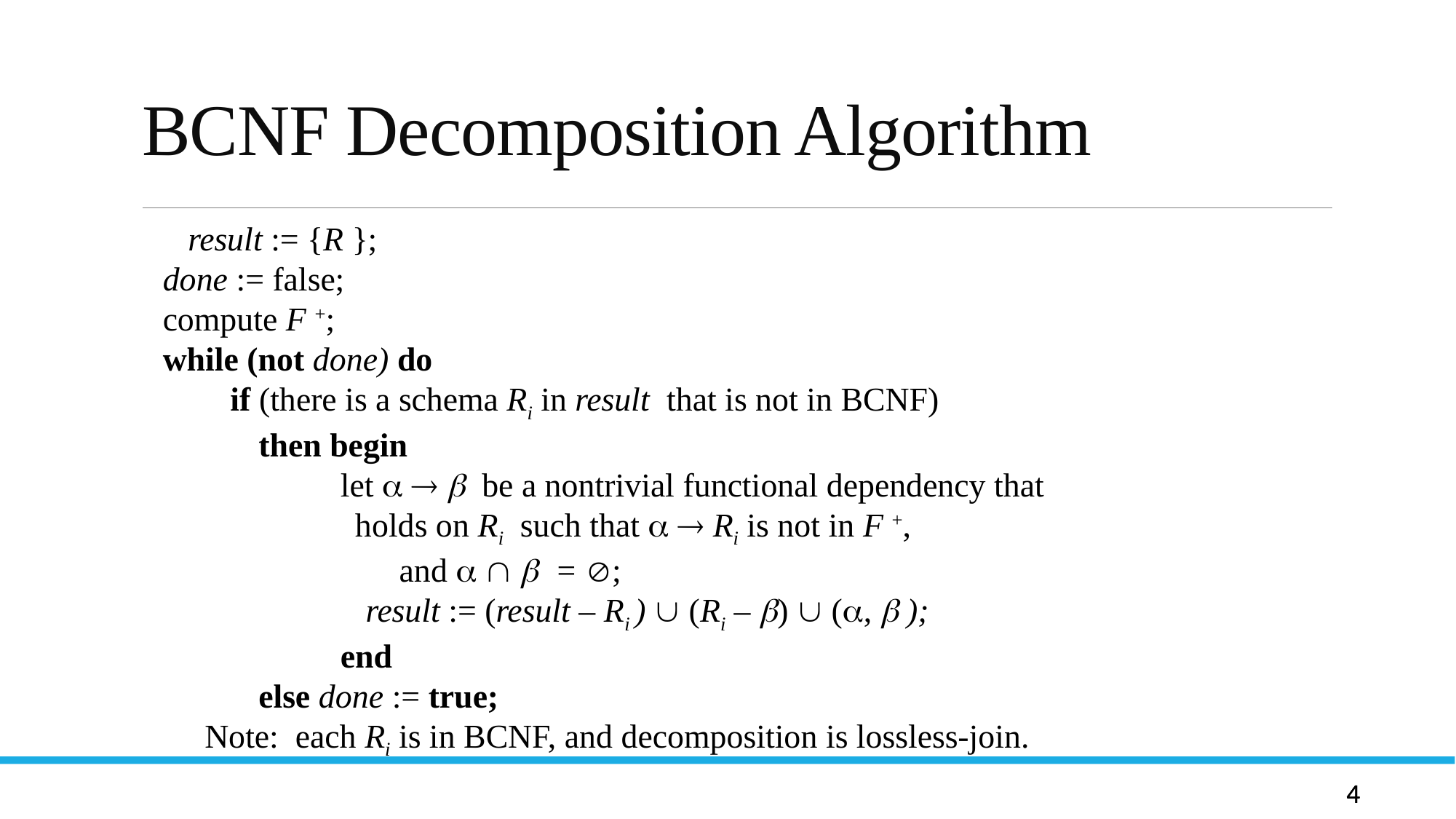

# BCNF Decomposition Algorithm
   result := {R };
done := false;
compute F +;
while (not done) do
	if (there is a schema Ri in result  that is not in BCNF)
		then begin
			let α → β  be a nontrivial functional dependency that
                       holds on Ri  such that α → Ri is not in F +,
				   and α ∩ β  = ∅;
			   result := (result – Ri ) ∪ (Ri – β) ∪ (α, β );
	    	end
		else done := true;
     Note:  each Ri is in BCNF, and decomposition is lossless-join.

Let R be a relation schema and let R1 and R2 form a decomposition of R . That is R = R1  U R2
We say that the decomposition if there is no loss of information by replacing  R with the two relation schemas R1  U R2
Formally,
             ∏ R1 (r)     ∏ R2 (r) = r
And,  conversely a decomposition is lossy if
     r  ⊂  ∏ R1 (r)     ∏ R2 (r) = r